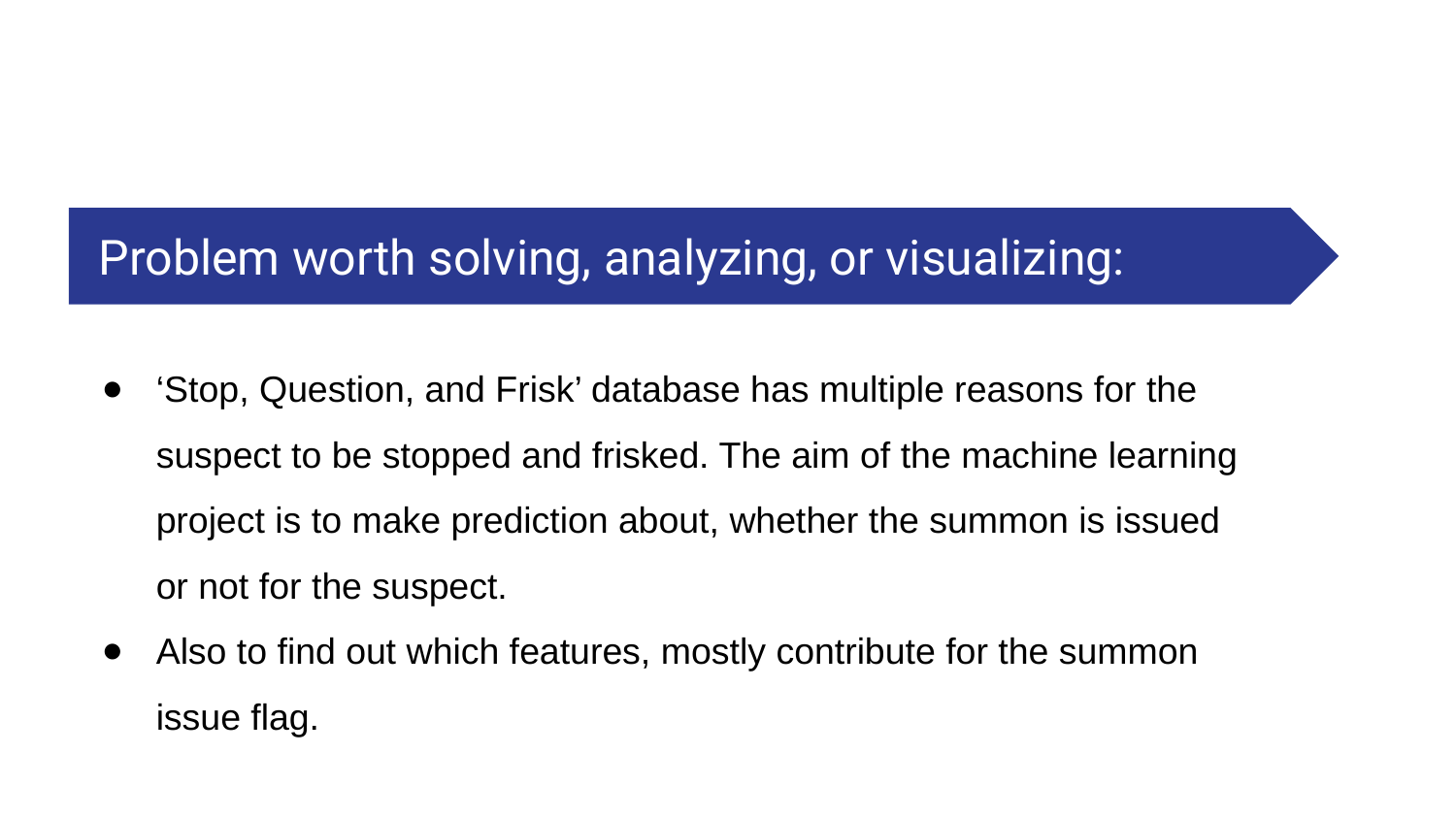

Problem worth solving, analyzing, or visualizing:
‘Stop, Question, and Frisk’ database has multiple reasons for the suspect to be stopped and frisked. The aim of the machine learning project is to make prediction about, whether the summon is issued or not for the suspect.
Also to find out which features, mostly contribute for the summon issue flag.